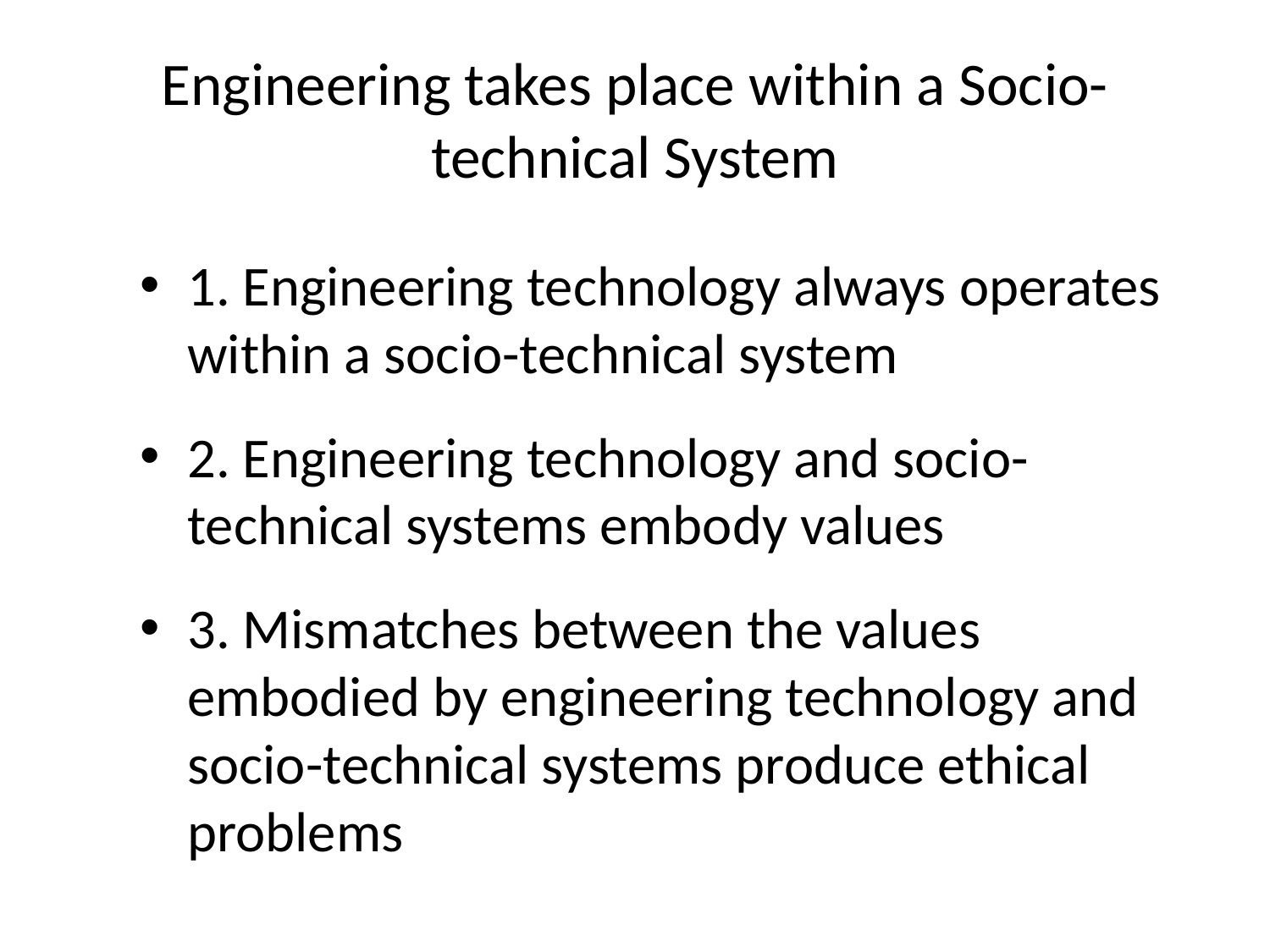

# Engineering takes place within a Socio-technical System
1. Engineering technology always operates within a socio-technical system

2. Engineering technology and socio-technical systems embody values

3. Mismatches between the values embodied by engineering technology and socio-technical systems produce ethical problems